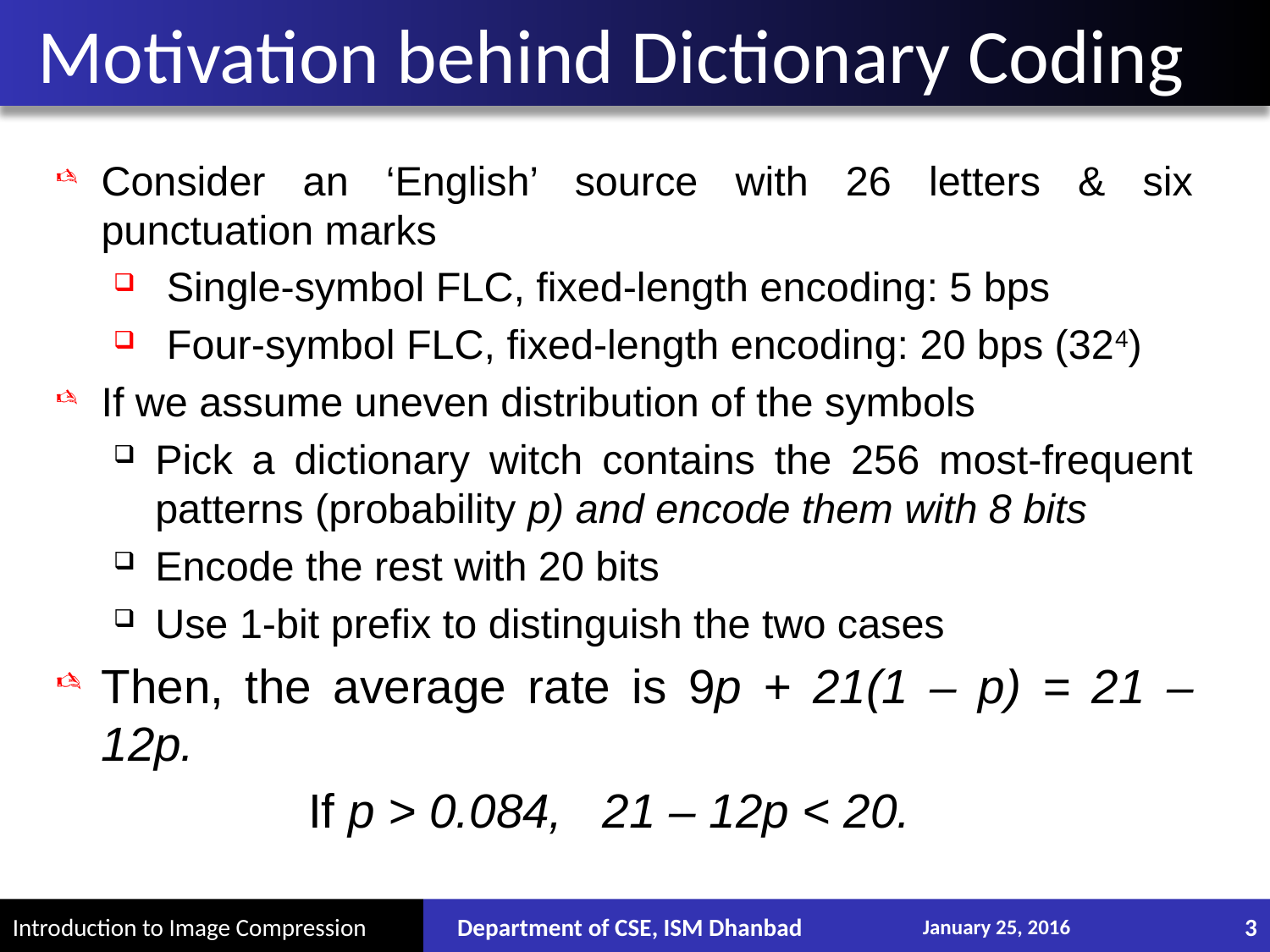

# Motivation behind Dictionary Coding
Consider an ‘English’ source with 26 letters & six punctuation marks
 Single-symbol FLC, fixed-length encoding: 5 bps
 Four-symbol FLC, fixed-length encoding: 20 bps (324)
If we assume uneven distribution of the symbols
Pick a dictionary witch contains the 256 most-frequent patterns (probability p) and encode them with 8 bits
Encode the rest with 20 bits
Use 1-bit prefix to distinguish the two cases
Then, the average rate is 9p + 21(1 – p) = 21 – 12p.
                   If p > 0.084,   21 – 12p < 20.
Department of CSE, ISM Dhanbad
January 25, 2016
3